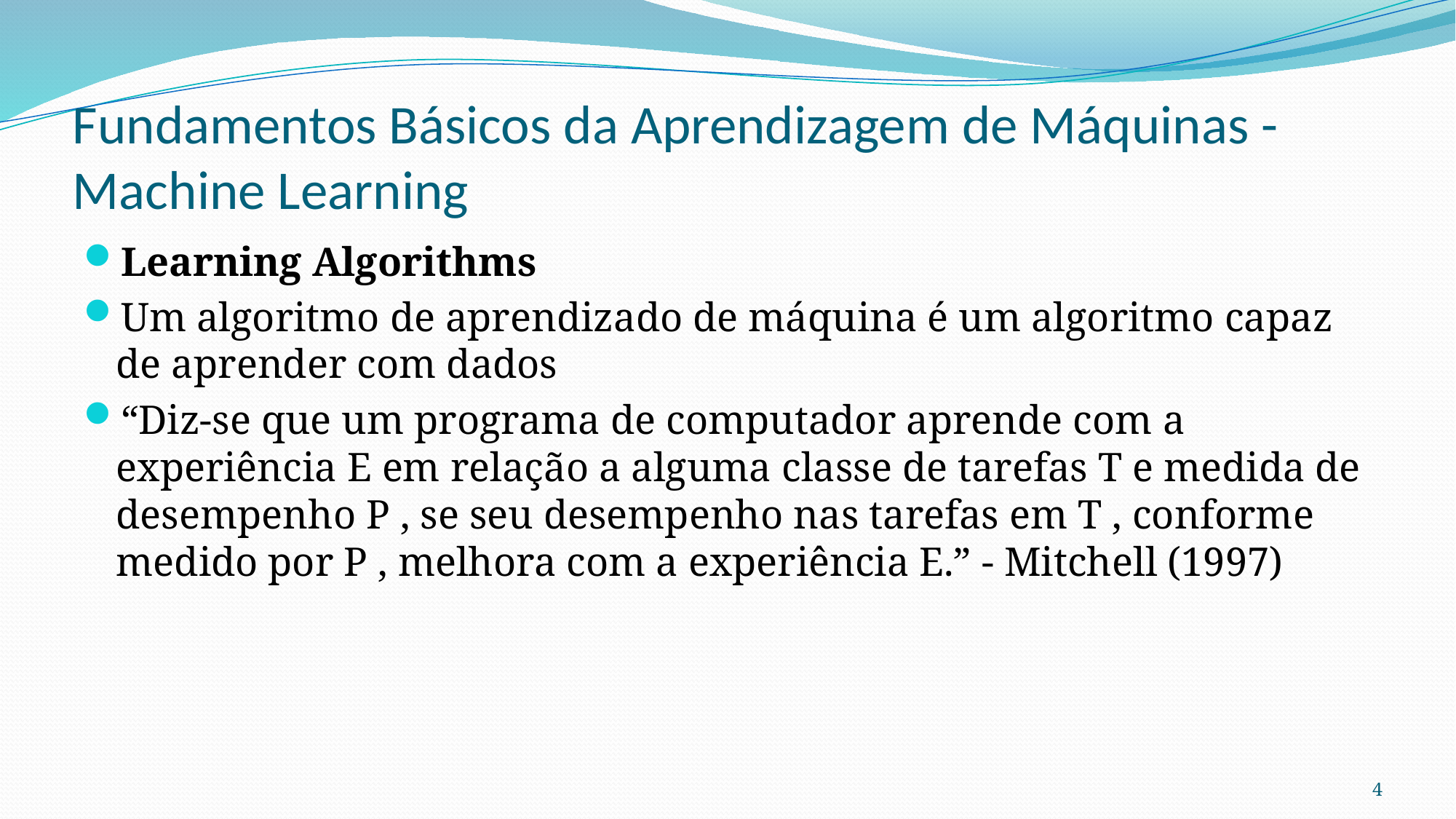

# Fundamentos Básicos da Aprendizagem de Máquinas - Machine Learning
Learning Algorithms
Um algoritmo de aprendizado de máquina é um algoritmo capaz de aprender com dados
“Diz-se que um programa de computador aprende com a experiência E em relação a alguma classe de tarefas T e medida de desempenho P , se seu desempenho nas tarefas em T , conforme medido por P , melhora com a experiência E.” - Mitchell (1997)

4